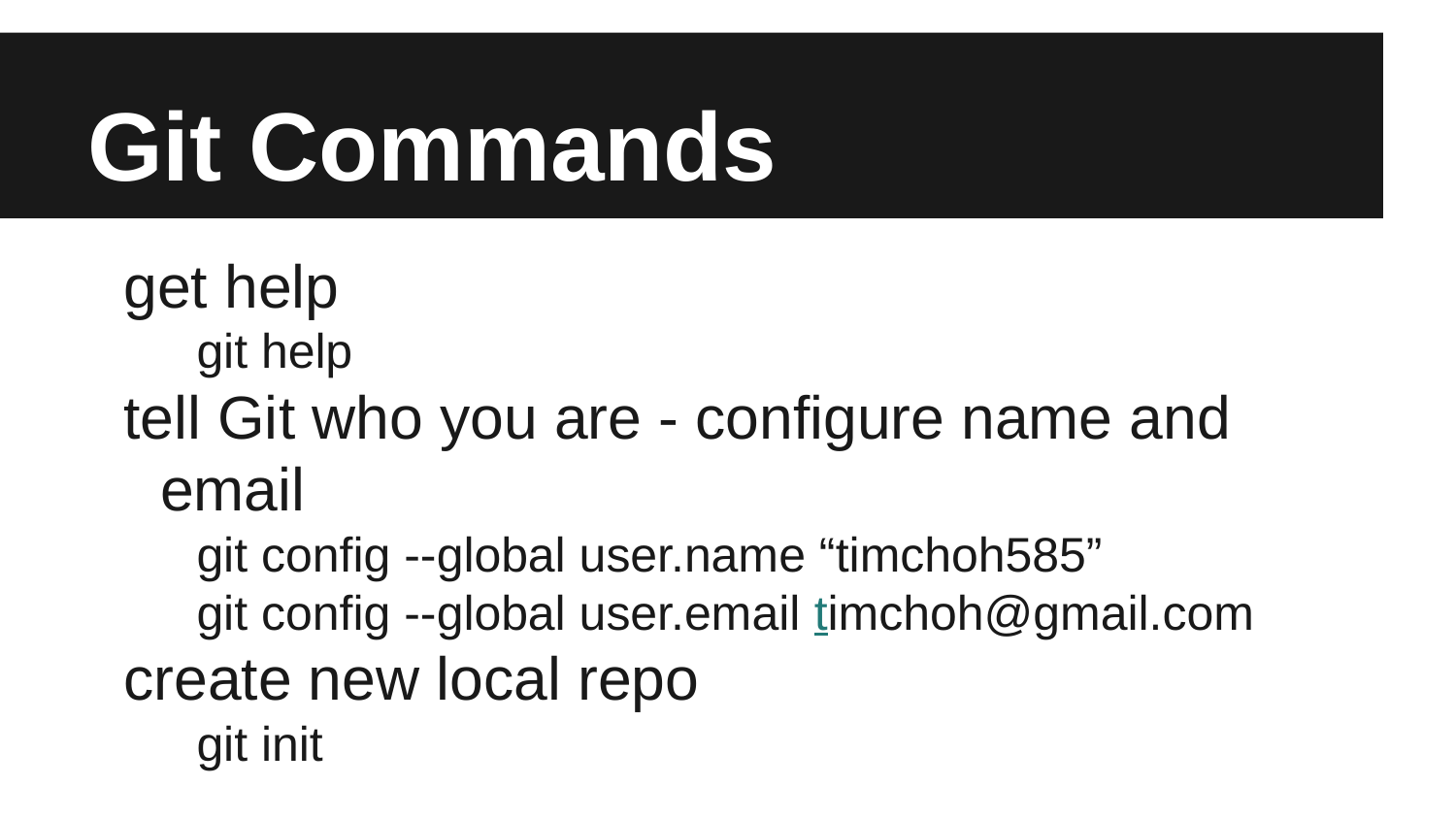

# Git Commands
get help
git help
tell Git who you are - configure name and email
git config --global user.name “timchoh585”
git config --global user.email timchoh@gmail.com
create new local repo
git init